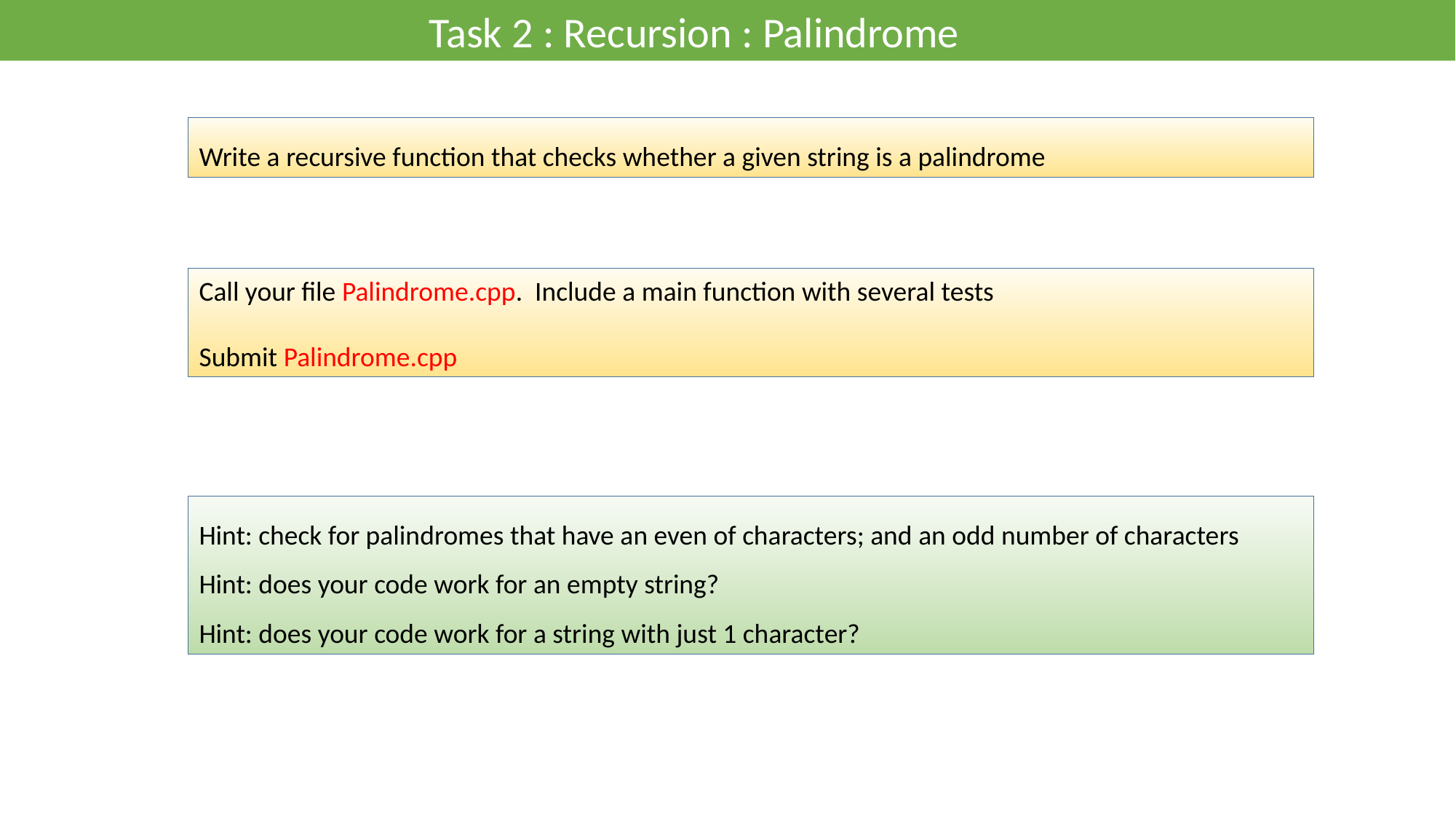

Task 2 : Recursion : Palindrome
Write a recursive function that checks whether a given string is a palindrome
Call your file Palindrome.cpp.  Include a main function with several tests

Submit Palindrome.cpp
Hint: check for palindromes that have an even of characters; and an odd number of characters
Hint: does your code work for an empty string?
Hint: does your code work for a string with just 1 character?